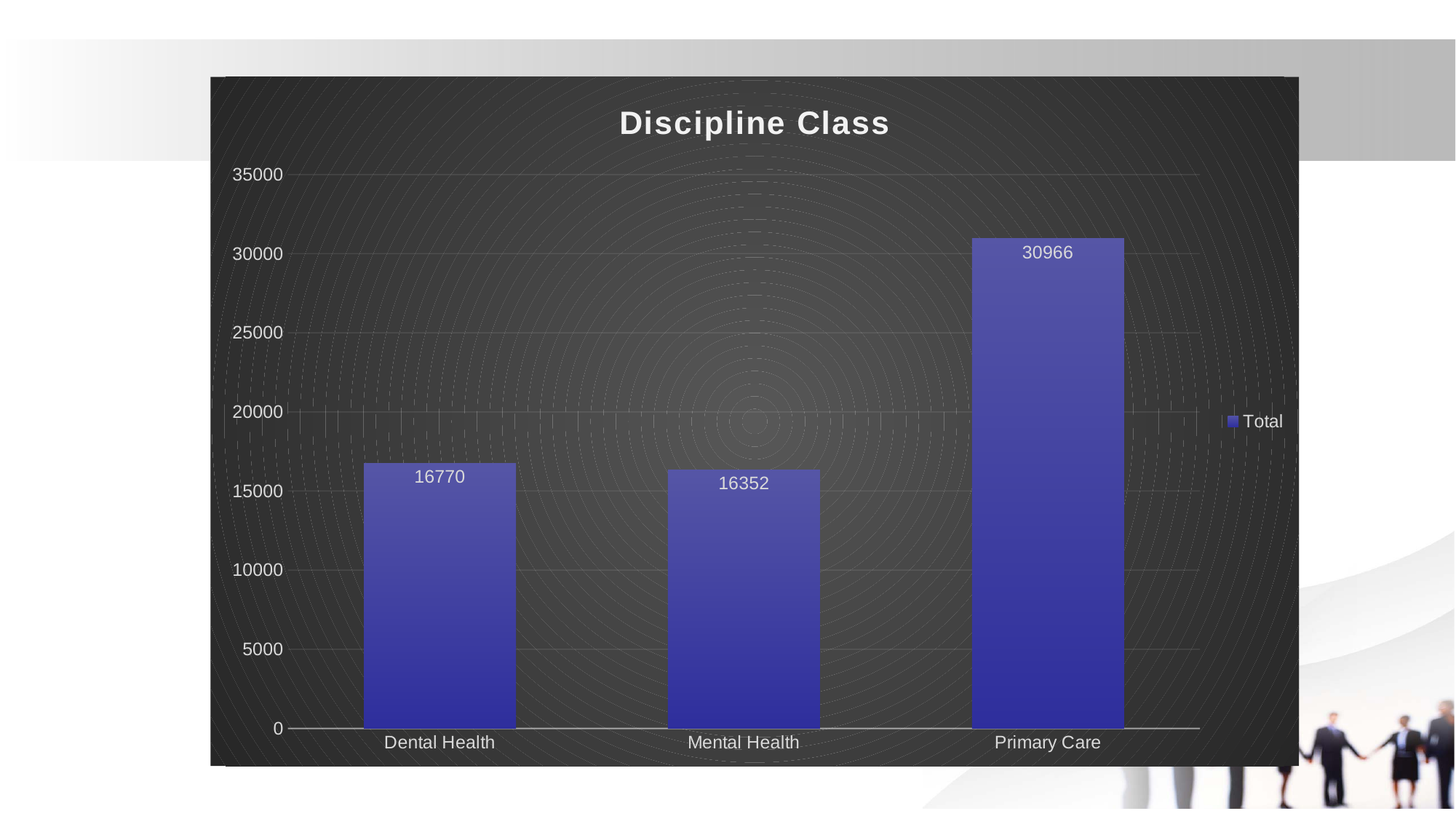

### Chart: Discipline Class

| Category | Total |
|---|---|
| Dental Health | 16770.0 |
| Mental Health | 16352.0 |
| Primary Care | 30966.0 |